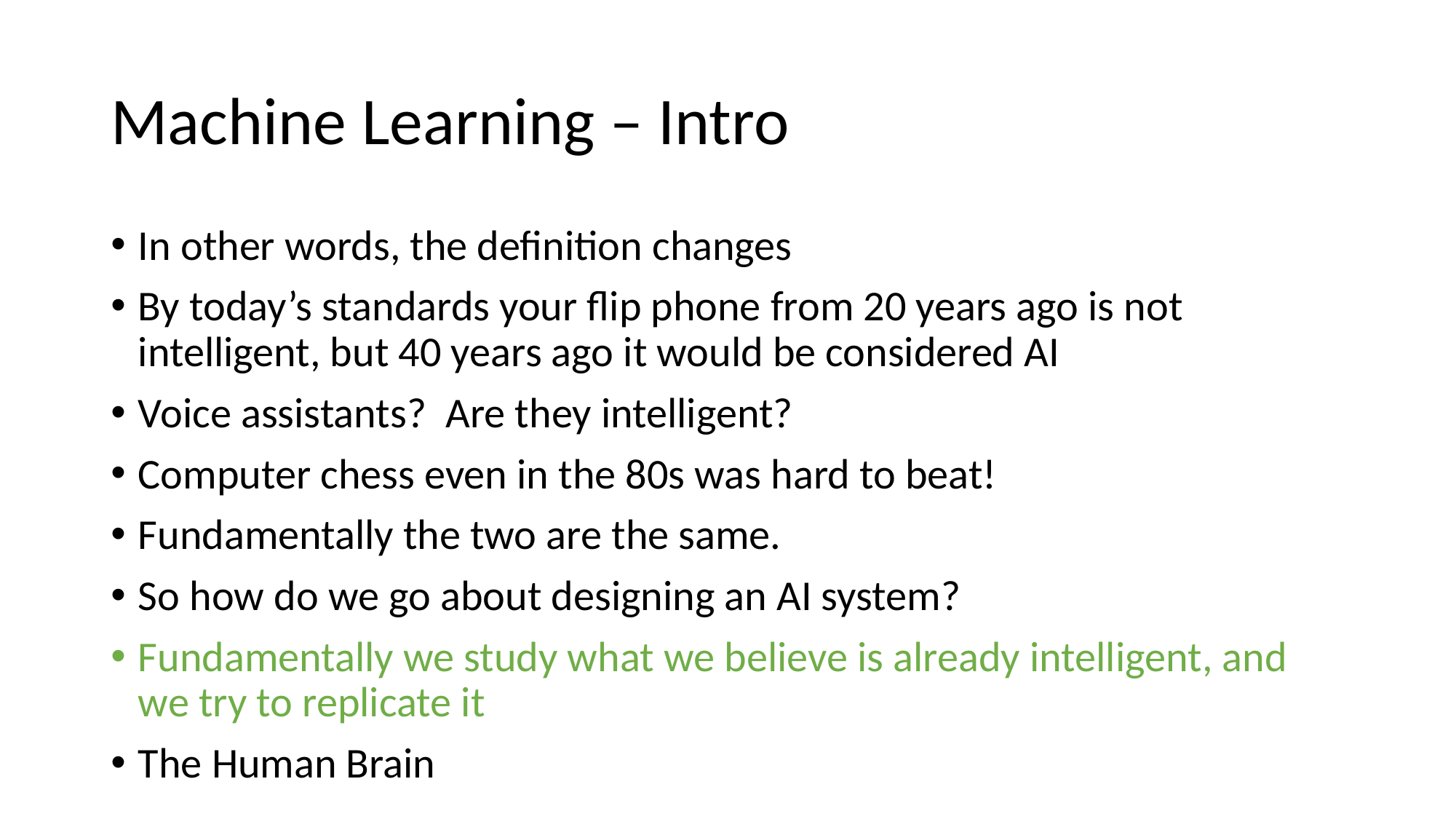

# Machine Learning – Intro
In other words, the definition changes
By today’s standards your flip phone from 20 years ago is not intelligent, but 40 years ago it would be considered AI
Voice assistants?  Are they intelligent?
Computer chess even in the 80s was hard to beat!
Fundamentally the two are the same.
So how do we go about designing an AI system?
Fundamentally we study what we believe is already intelligent, and we try to replicate it
The Human Brain